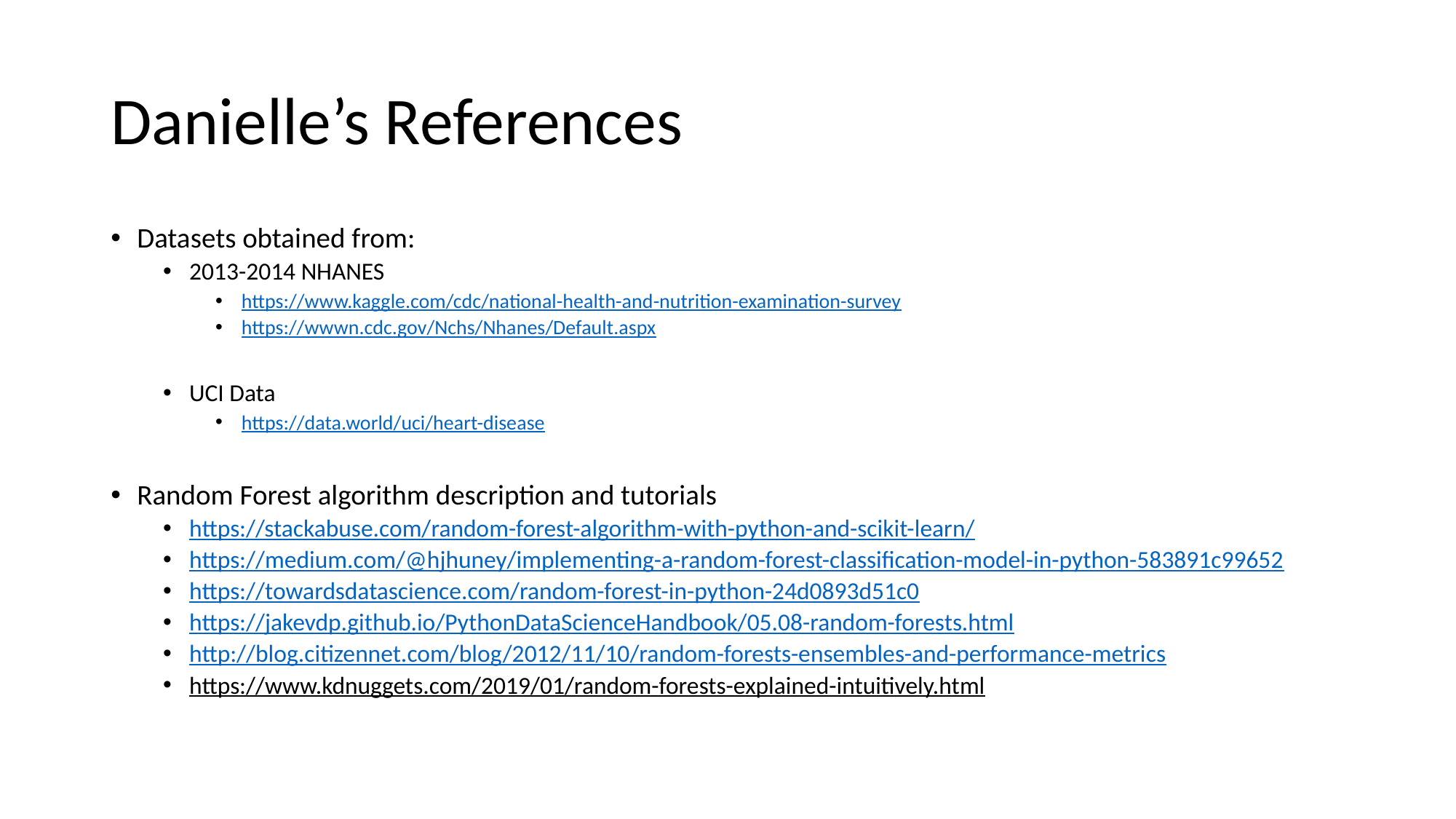

# Danielle’s References
Datasets obtained from:
2013-2014 NHANES
https://www.kaggle.com/cdc/national-health-and-nutrition-examination-survey
https://wwwn.cdc.gov/Nchs/Nhanes/Default.aspx

UCI Data
https://data.world/uci/heart-disease

Random Forest algorithm description and tutorials
https://stackabuse.com/random-forest-algorithm-with-python-and-scikit-learn/
https://medium.com/@hjhuney/implementing-a-random-forest-classification-model-in-python-583891c99652
https://towardsdatascience.com/random-forest-in-python-24d0893d51c0
https://jakevdp.github.io/PythonDataScienceHandbook/05.08-random-forests.html
http://blog.citizennet.com/blog/2012/11/10/random-forests-ensembles-and-performance-metrics
https://www.kdnuggets.com/2019/01/random-forests-explained-intuitively.html